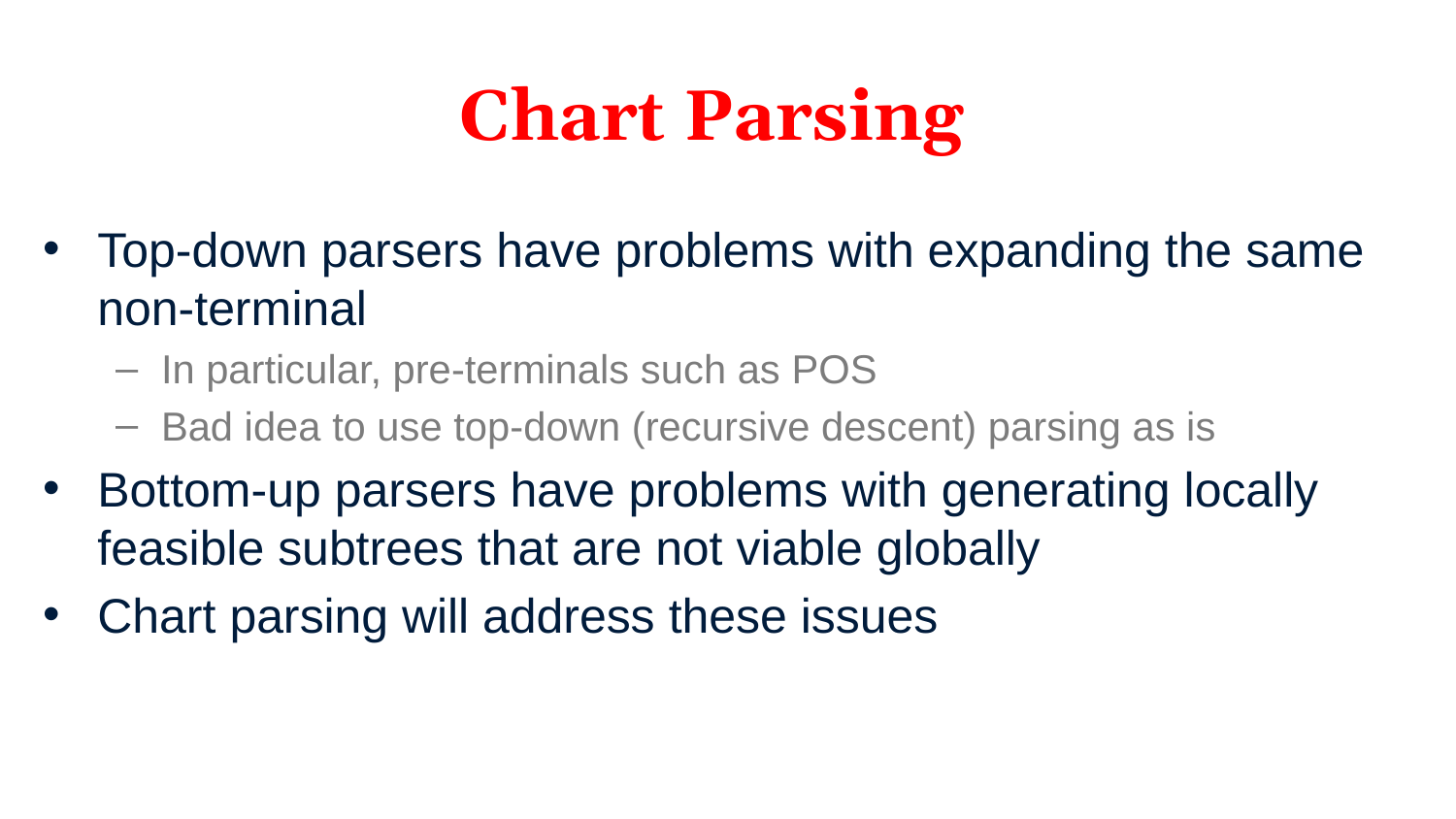

# Chart Parsing
Top-down parsers have problems with expanding the same non-terminal
In particular, pre-terminals such as POS
Bad idea to use top-down (recursive descent) parsing as is
Bottom-up parsers have problems with generating locally feasible subtrees that are not viable globally
Chart parsing will address these issues